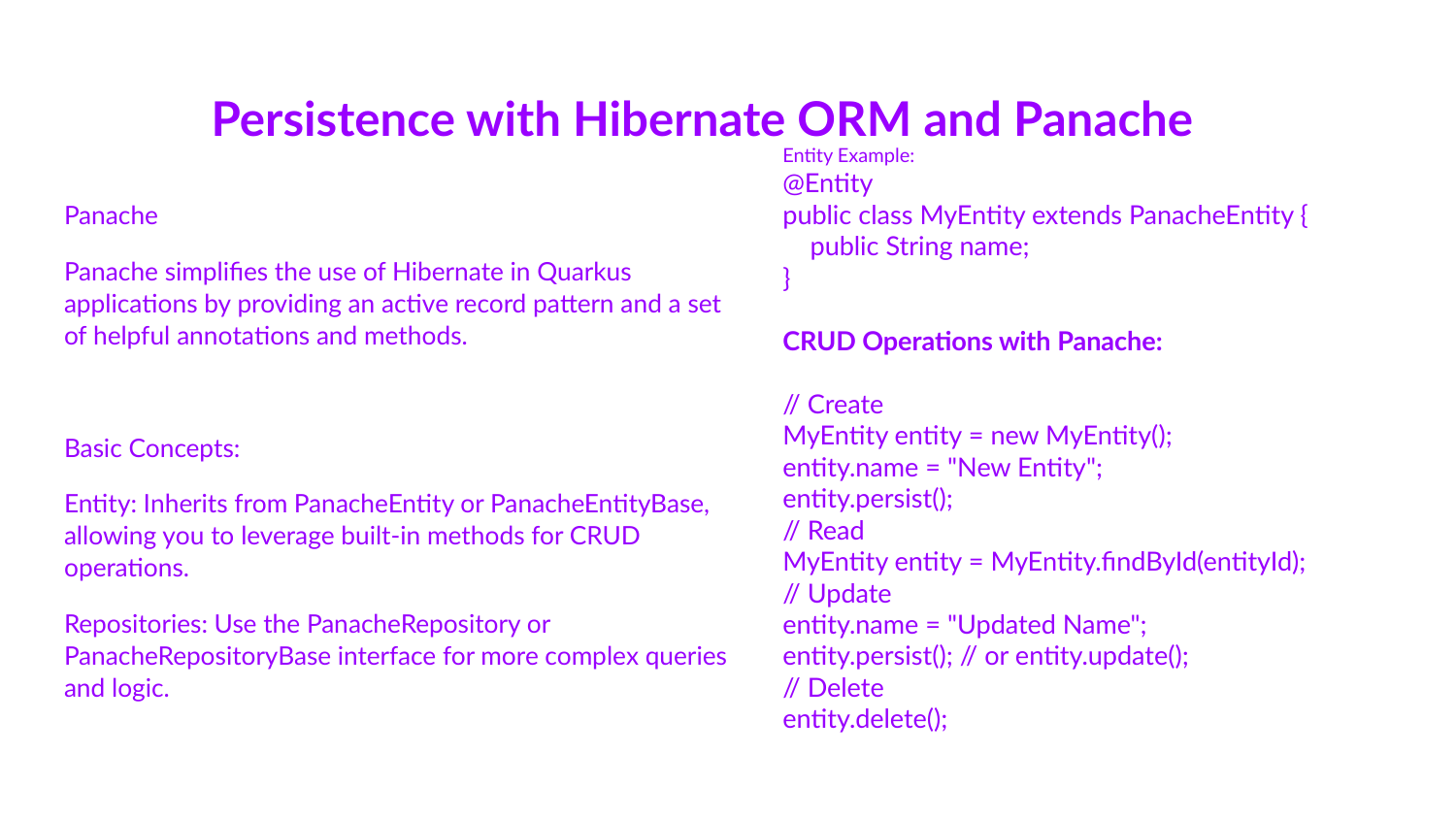

# Persistence with Hibernate ORM and Panache
Entity Example:
@Entity
public class MyEntity extends PanacheEntity {
    public String name;
}

CRUD Operations with Panache:

// Create
MyEntity entity = new MyEntity();
entity.name = "New Entity";
entity.persist();
// Read
MyEntity entity = MyEntity.findById(entityId);
// Update
entity.name = "Updated Name";
entity.persist(); // or entity.update();
// Delete
entity.delete();
Panache
Panache simplifies the use of Hibernate in Quarkus applications by providing an active record pattern and a set of helpful annotations and methods.

Basic Concepts:
Entity: Inherits from PanacheEntity or PanacheEntityBase, allowing you to leverage built-in methods for CRUD operations.
Repositories: Use the PanacheRepository or PanacheRepositoryBase interface for more complex queries and logic.